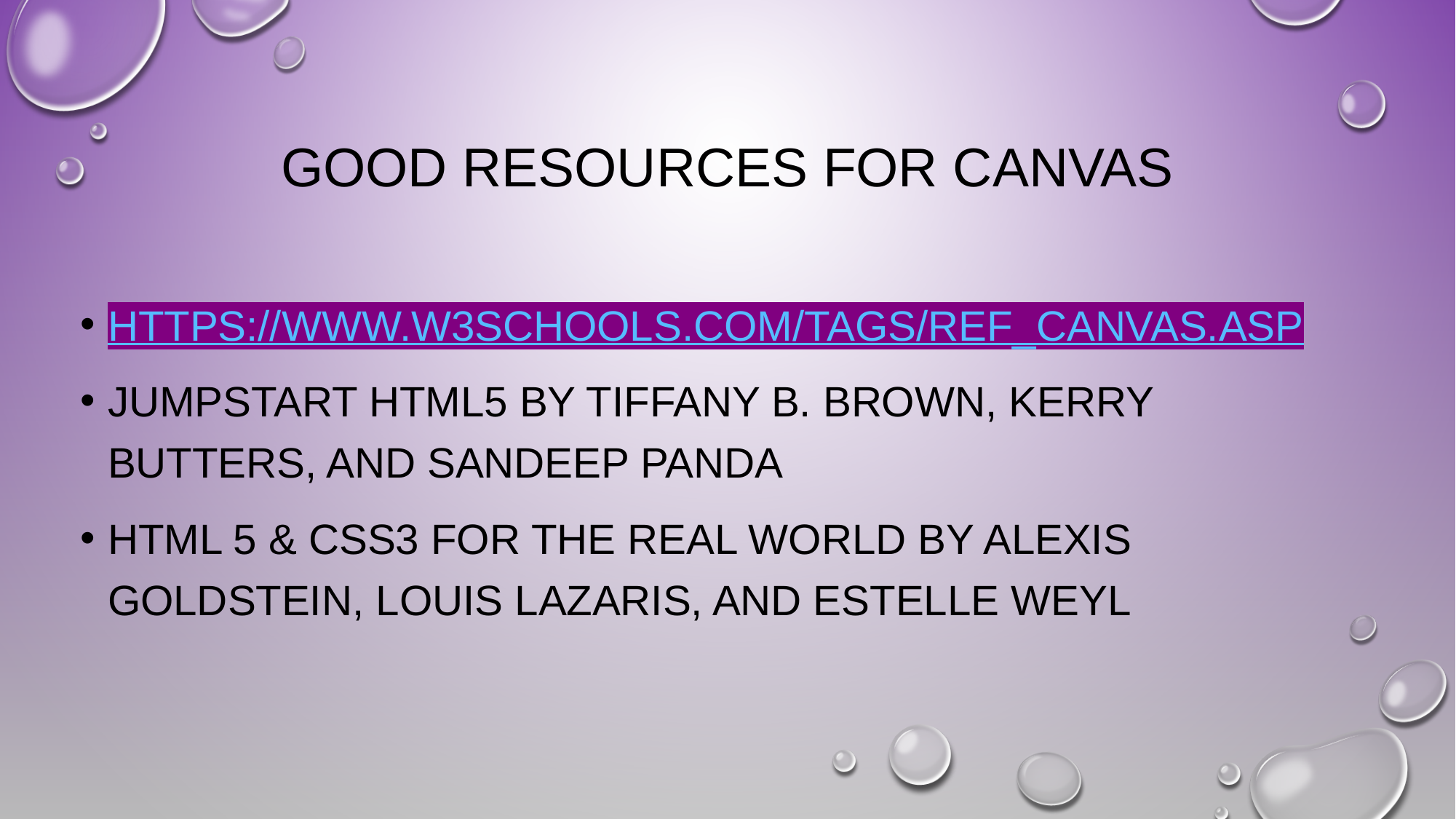

# Good Resources for Canvas
https://www.w3schools.com/tags/ref_canvas.asp
JumpStart HTML5 by TIFFANY B. BROWN, KERRY BUTTERS, and SANDEEP PANDA
HTML 5 & CSS3 for the Real World by Alexis Goldstein, Louis Lazaris, and Estelle Weyl